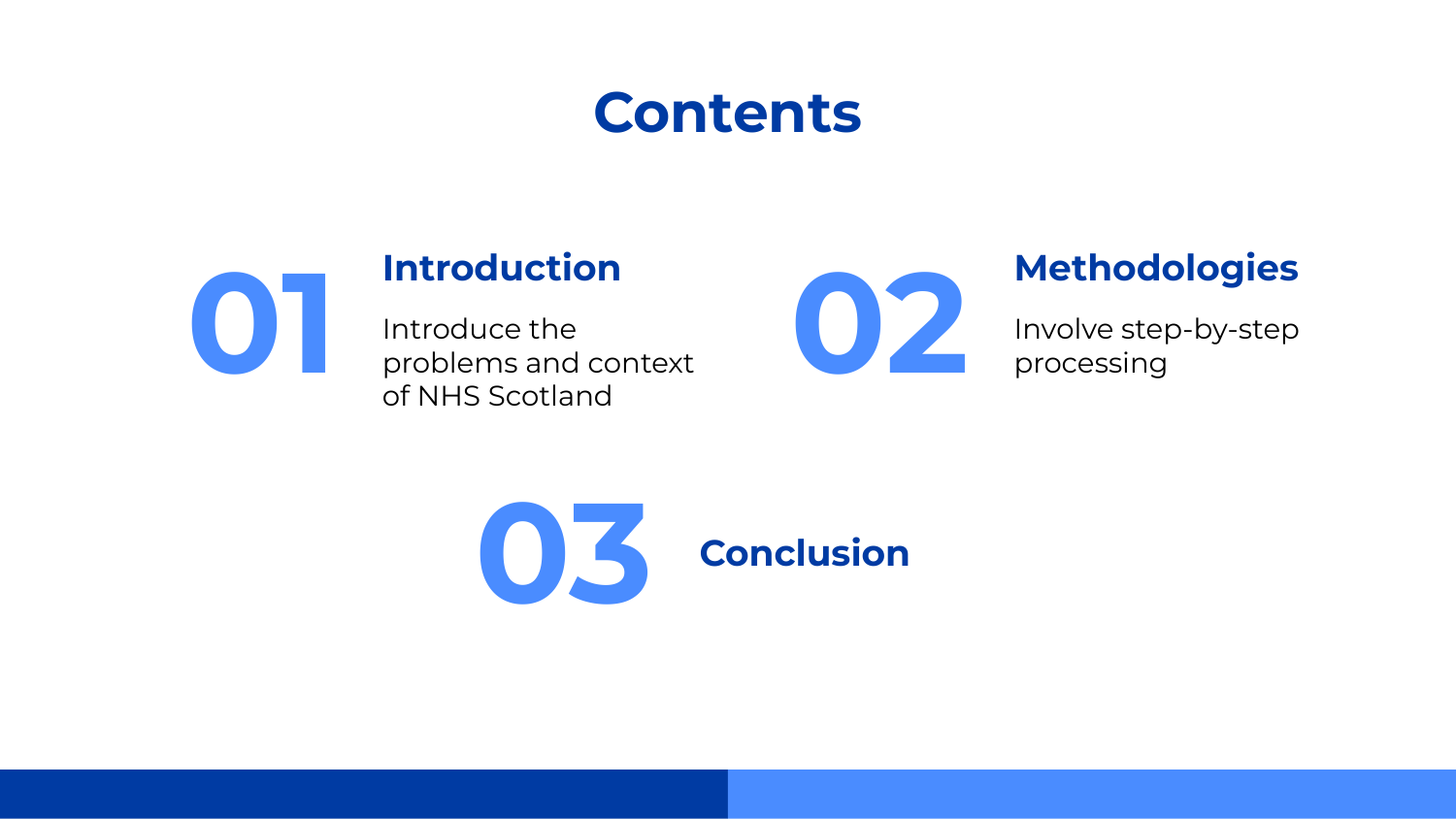

# Contents
Introduction
Methodologies
01
02
Introduce the problems and context of NHS Scotland
Involve step-by-step processing
03
Conclusion